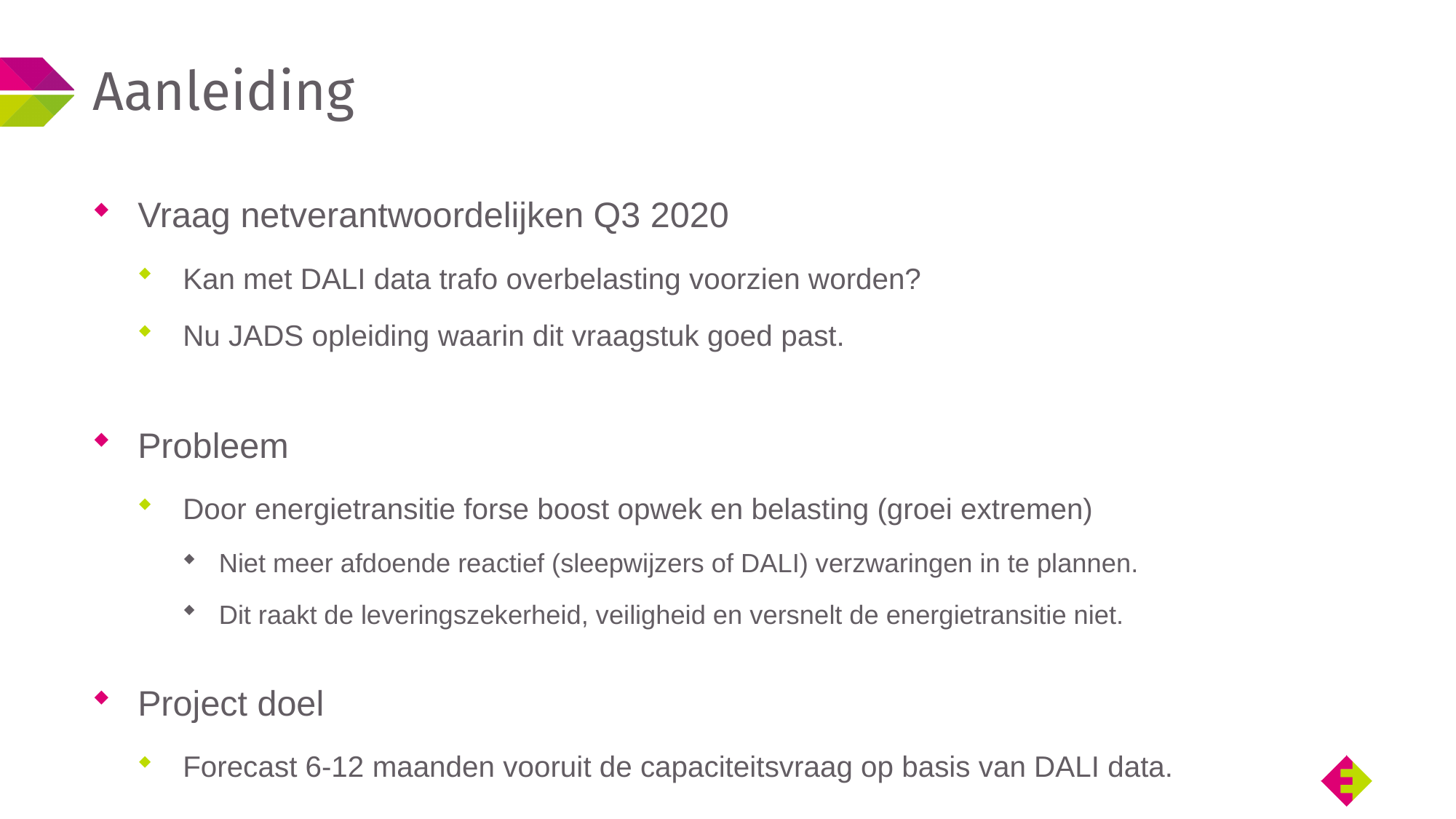

# Aanleiding
Vraag netverantwoordelijken Q3 2020
Kan met DALI data trafo overbelasting voorzien worden?
Nu JADS opleiding waarin dit vraagstuk goed past.

Probleem
Door energietransitie forse boost opwek en belasting (groei extremen)
Niet meer afdoende reactief (sleepwijzers of DALI) verzwaringen in te plannen.
Dit raakt de leveringszekerheid, veiligheid en versnelt de energietransitie niet.
Project doel
Forecast 6-12 maanden vooruit de capaciteitsvraag op basis van DALI data.